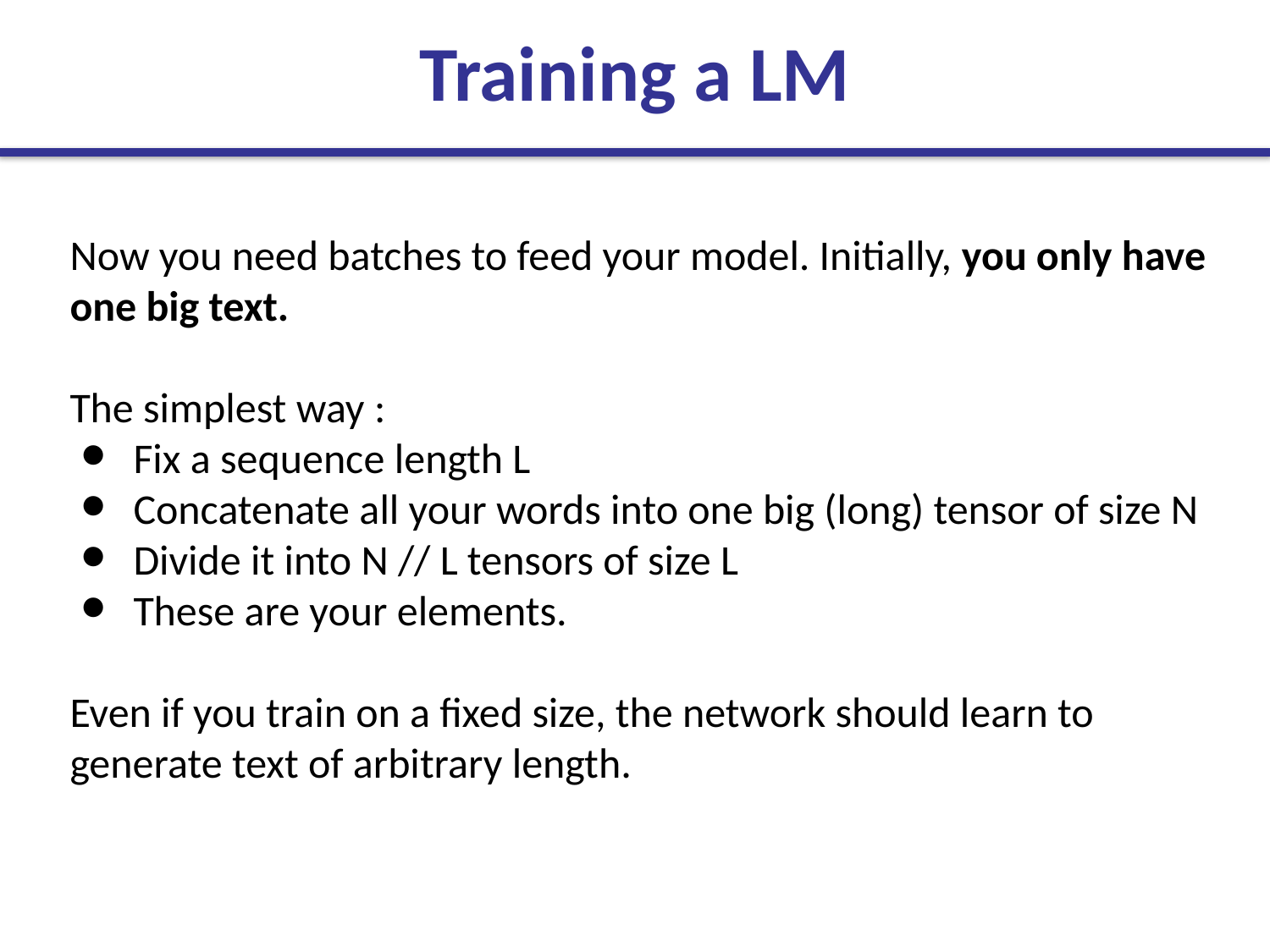

Training a LM
Now you need batches to feed your model. Initially, you only have one big text.

The simplest way :
Fix a sequence length L
Concatenate all your words into one big (long) tensor of size N
Divide it into N // L tensors of size L
These are your elements.

Even if you train on a fixed size, the network should learn to generate text of arbitrary length.